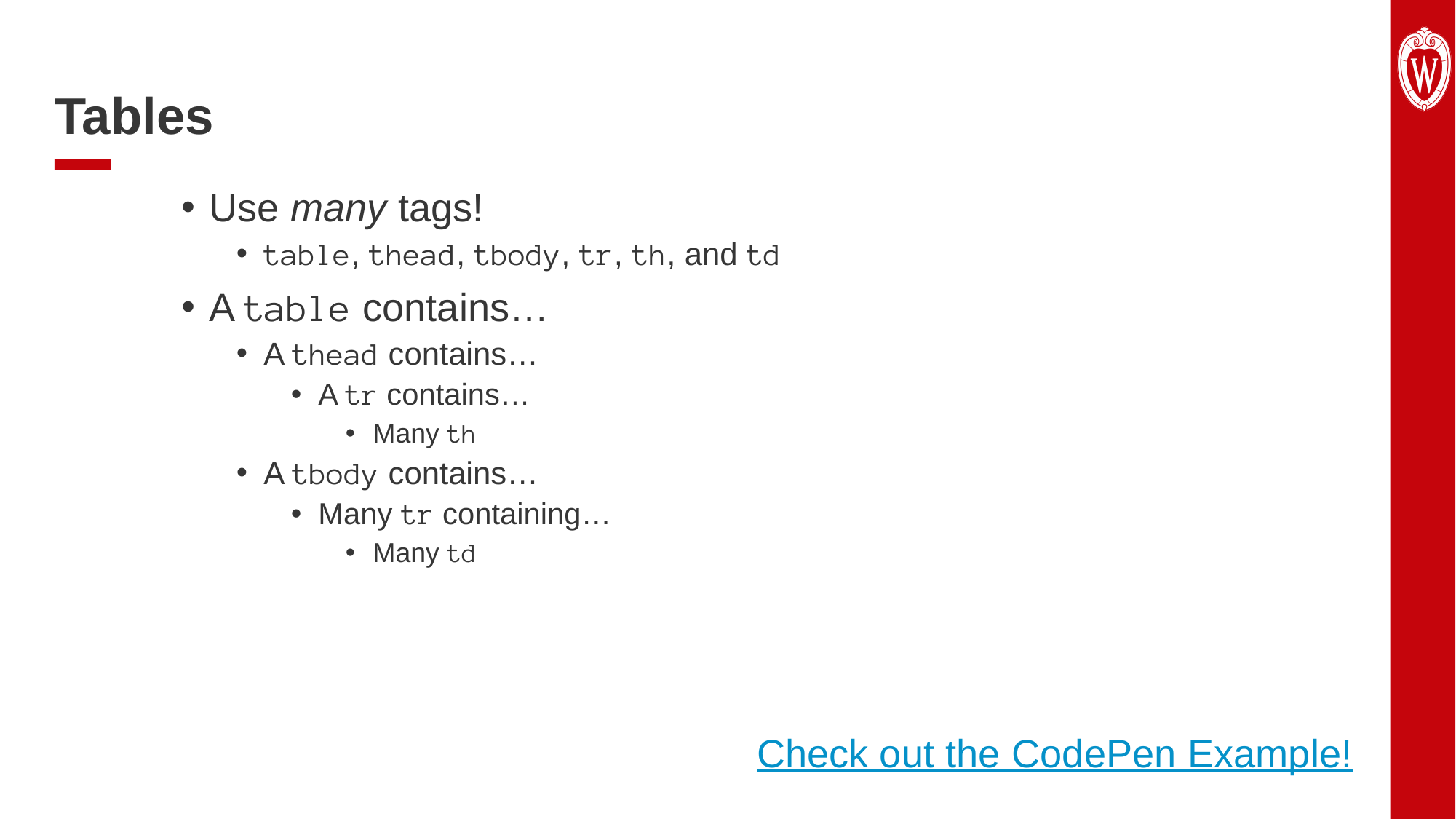

# Tables
Use many tags!
table, thead, tbody, tr, th, and td
A table contains…
A thead contains…
A tr contains…
Many th
A tbody contains…
Many tr containing…
Many td
Check out the CodePen Example!